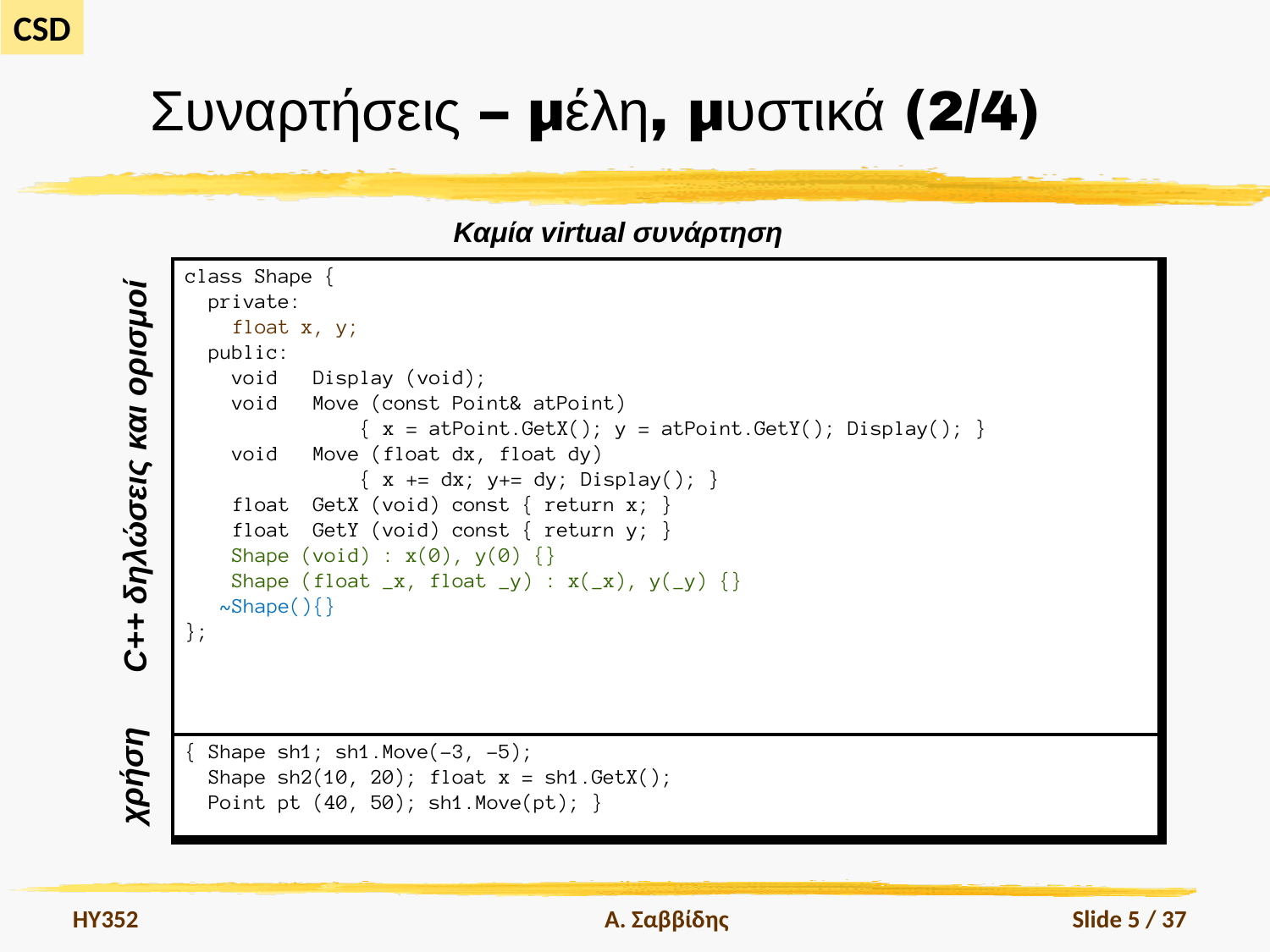

# Συναρτήσεις – μέλη, μυστικά (2/4)
Καμία virtual συνάρτηση
| class Shape { private: float x, y; public: void Display (void); void Move (const Point& atPoint) { x = atPoint.GetX(); y = atPoint.GetY(); Display(); } void Move (float dx, float dy) { x += dx; y+= dy; Display(); } float GetX (void) const { return x; } float GetY (void) const { return y; } Shape (void) : x(0), y(0) {} Shape (float \_x, float \_y) : x(\_x), y(\_y) {} ~Shape(){} }; |
| --- |
| { Shape sh1; sh1.Move(-3, -5); Shape sh2(10, 20); float x = sh1.GetX(); Point pt (40, 50); sh1.Move(pt); } |
C++ δηλώσεις και ορισμοί
χρήση
HY352
Α. Σαββίδης
Slide 5 / 37